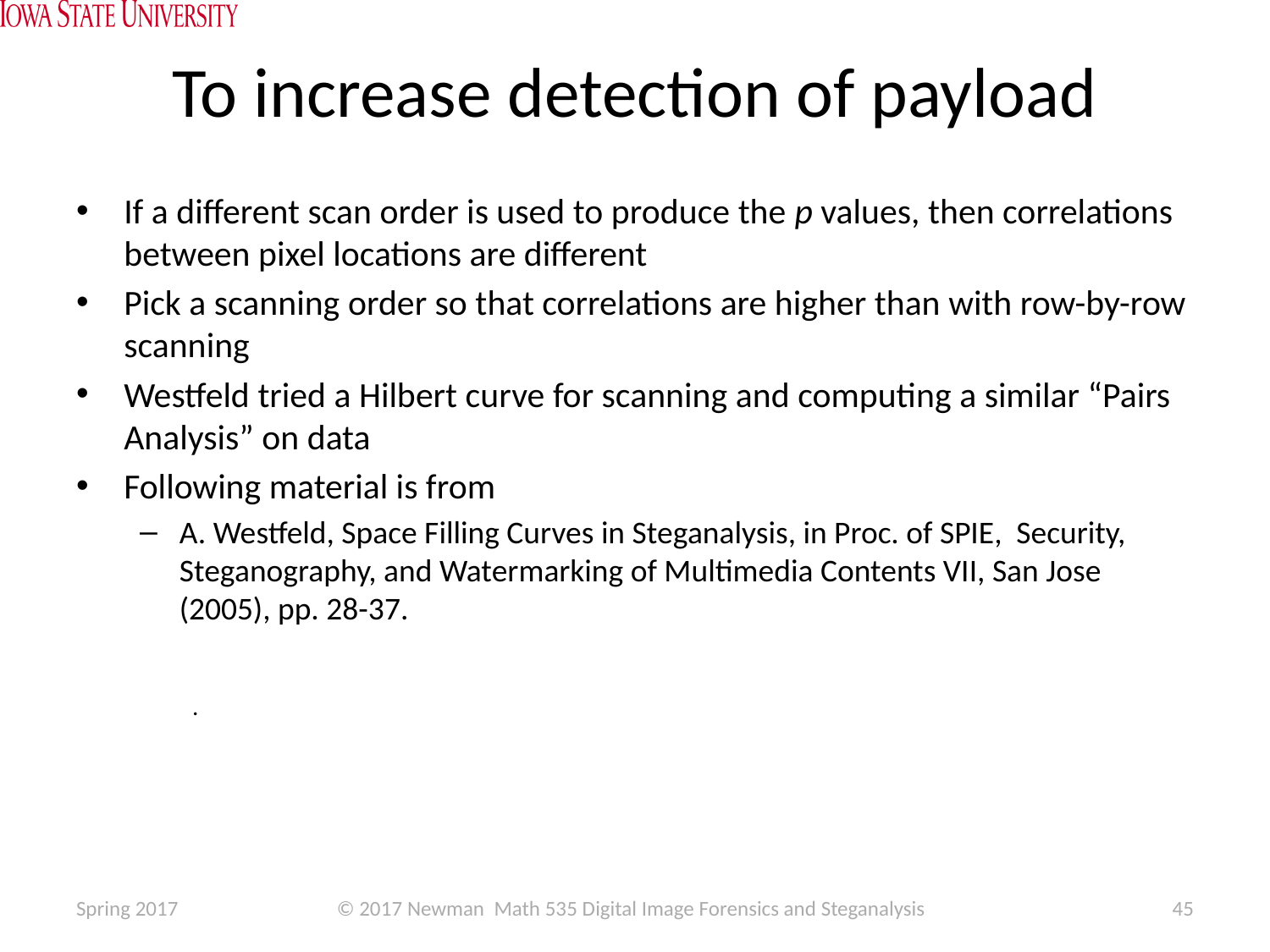

# To increase detection of payload
If a different scan order is used to produce the p values, then correlations between pixel locations are different
Pick a scanning order so that correlations are higher than with row-by-row scanning
Westfeld tried a Hilbert curve for scanning and computing a similar “Pairs Analysis” on data
Following material is from
A. Westfeld, Space Filling Curves in Steganalysis, in Proc. of SPIE,  Security, Steganography, and Watermarking of Multimedia Contents VII, San Jose (2005), pp. 28-37.
.

Spring 2017
© 2017 Newman  Math 535 Digital Image Forensics and Steganalysis
45